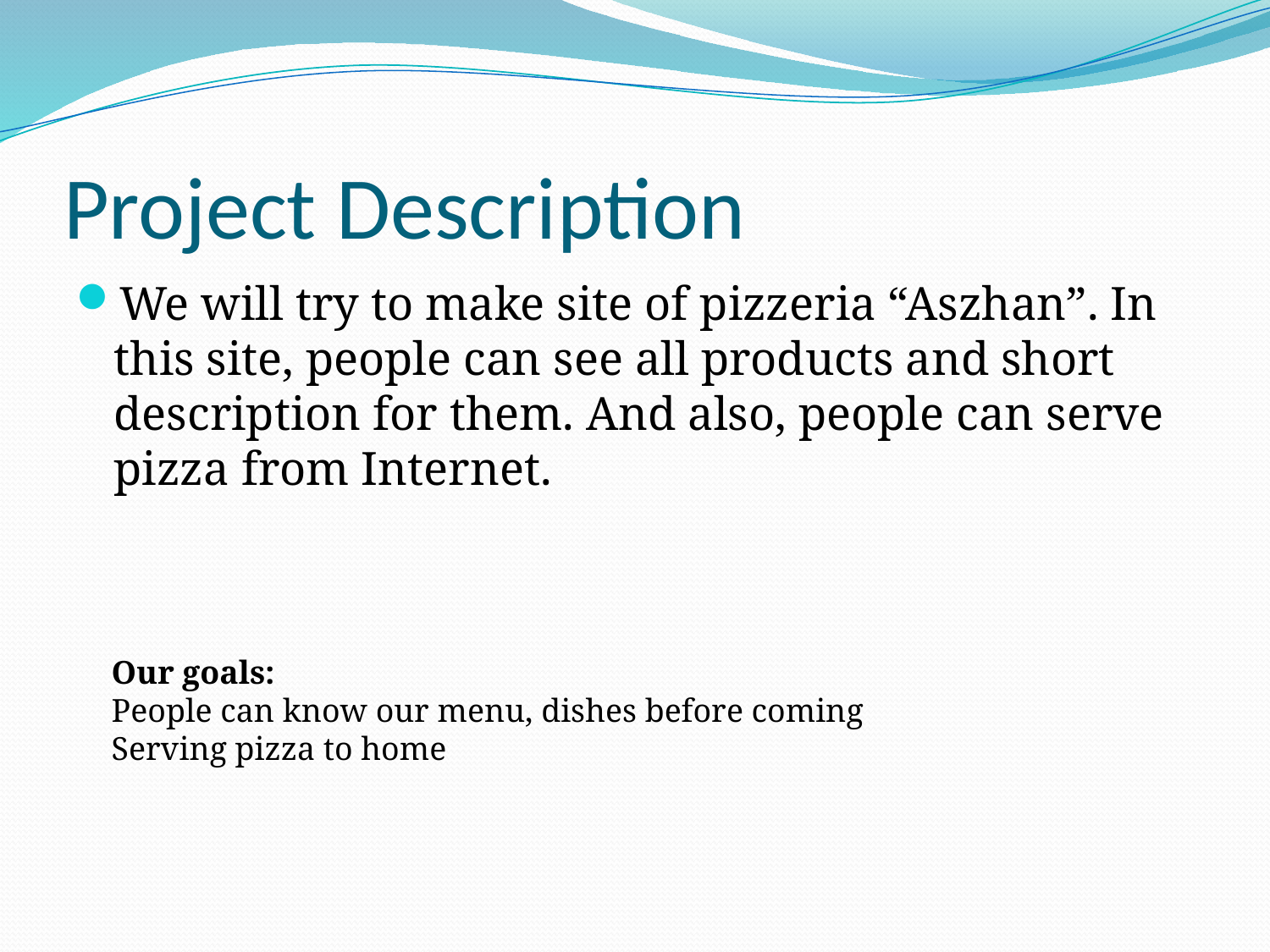

# Project Description
We will try to make site of pizzeria “Aszhan”. In this site, people can see all products and short description for them. And also, people can serve pizza from Internet.

Our goals:
People can know our menu, dishes before coming
Serving pizza to home